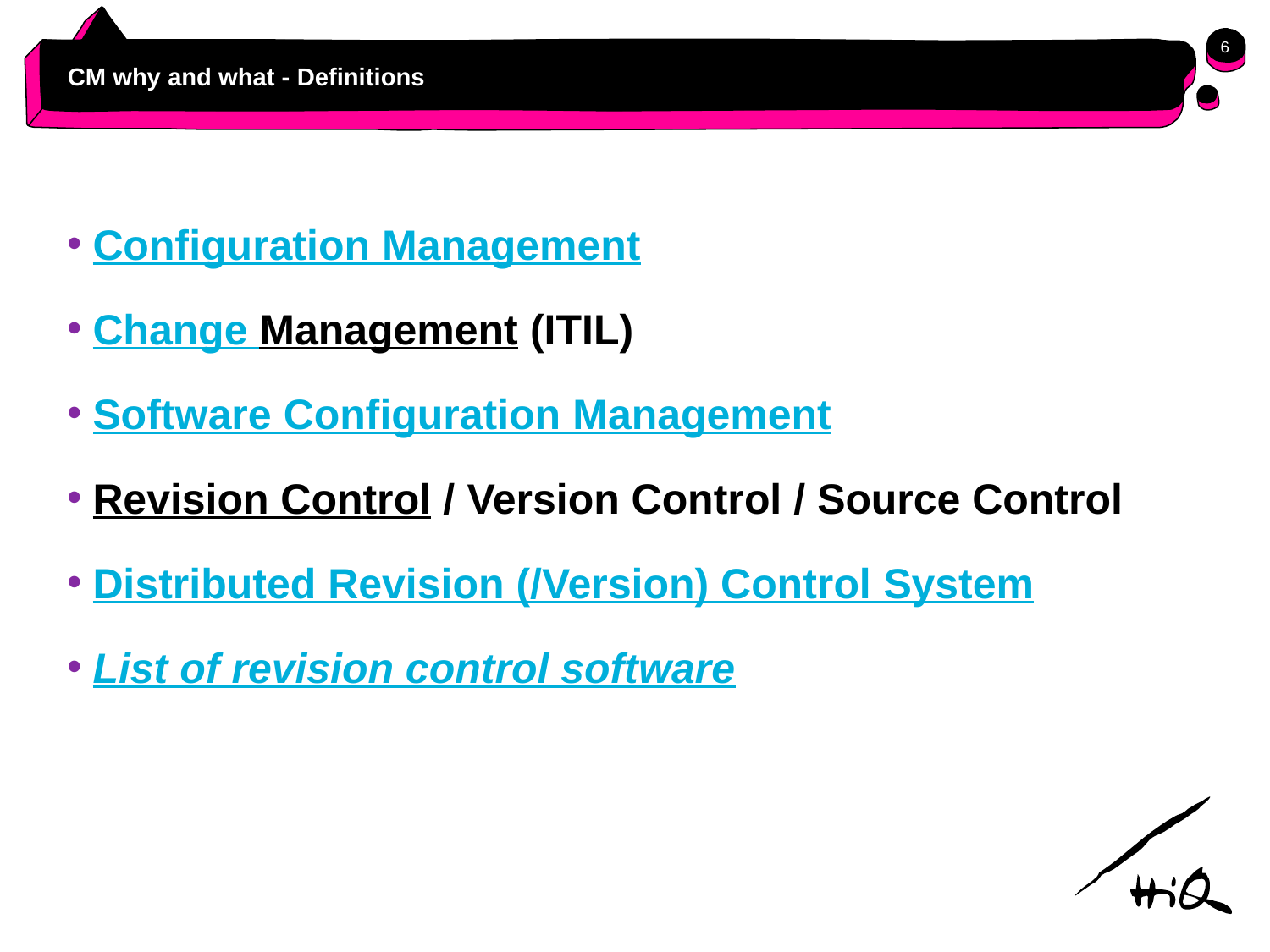

6
# CM why and what - Definitions
Configuration Management
Change Management (ITIL)
Software Configuration Management
Revision Control / Version Control / Source Control
Distributed Revision (/Version) Control System
List of revision control software